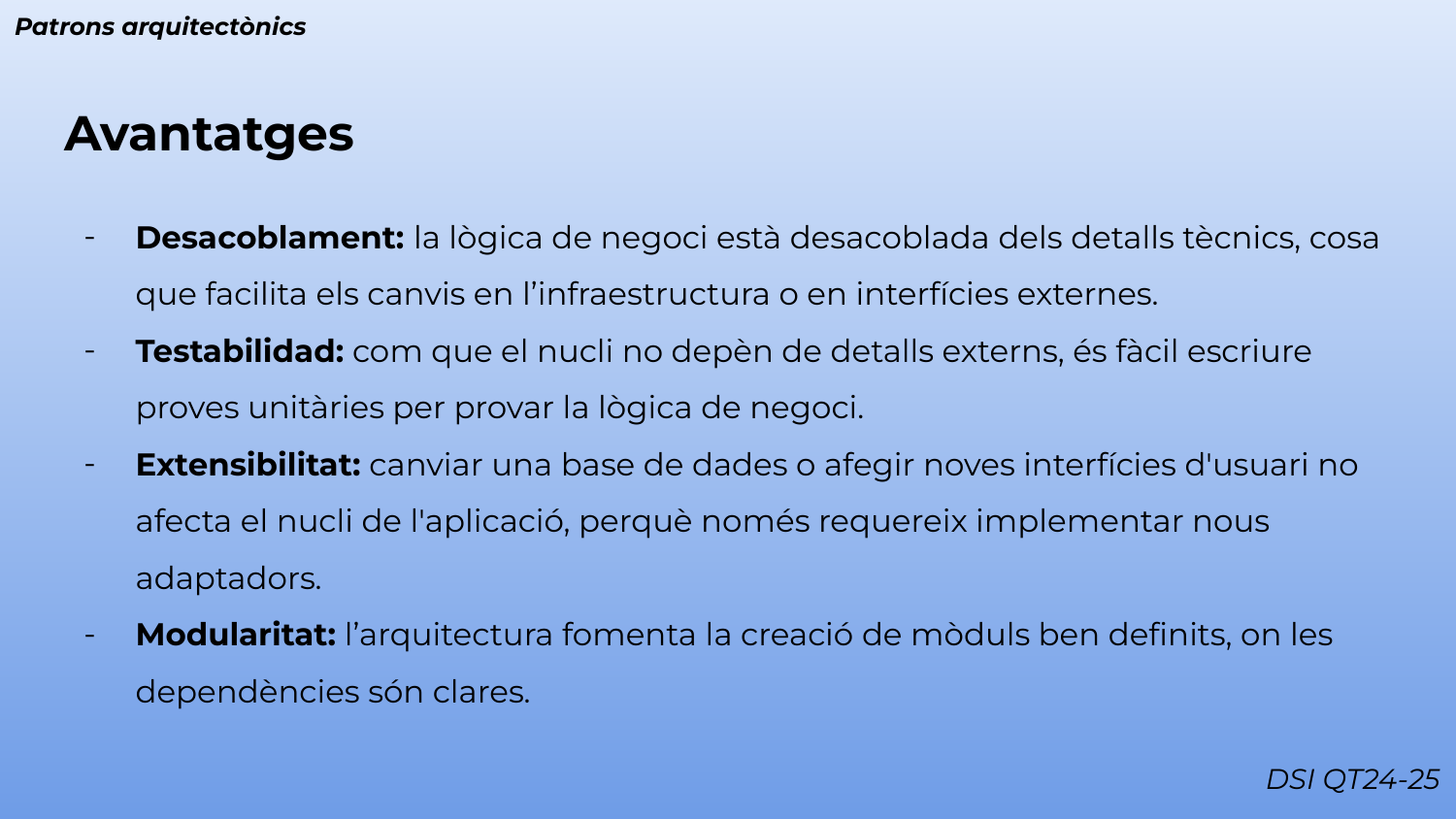

Patrons arquitectònics
# Avantatges
Desacoblament: la lògica de negoci està desacoblada dels detalls tècnics, cosa que facilita els canvis en l’infraestructura o en interfícies externes.
Testabilidad: com que el nucli no depèn de detalls externs, és fàcil escriure proves unitàries per provar la lògica de negoci.
Extensibilitat: canviar una base de dades o afegir noves interfícies d'usuari no afecta el nucli de l'aplicació, perquè només requereix implementar nous adaptadors.
Modularitat: l’arquitectura fomenta la creació de mòduls ben definits, on les dependències són clares.
DSI QT24-25